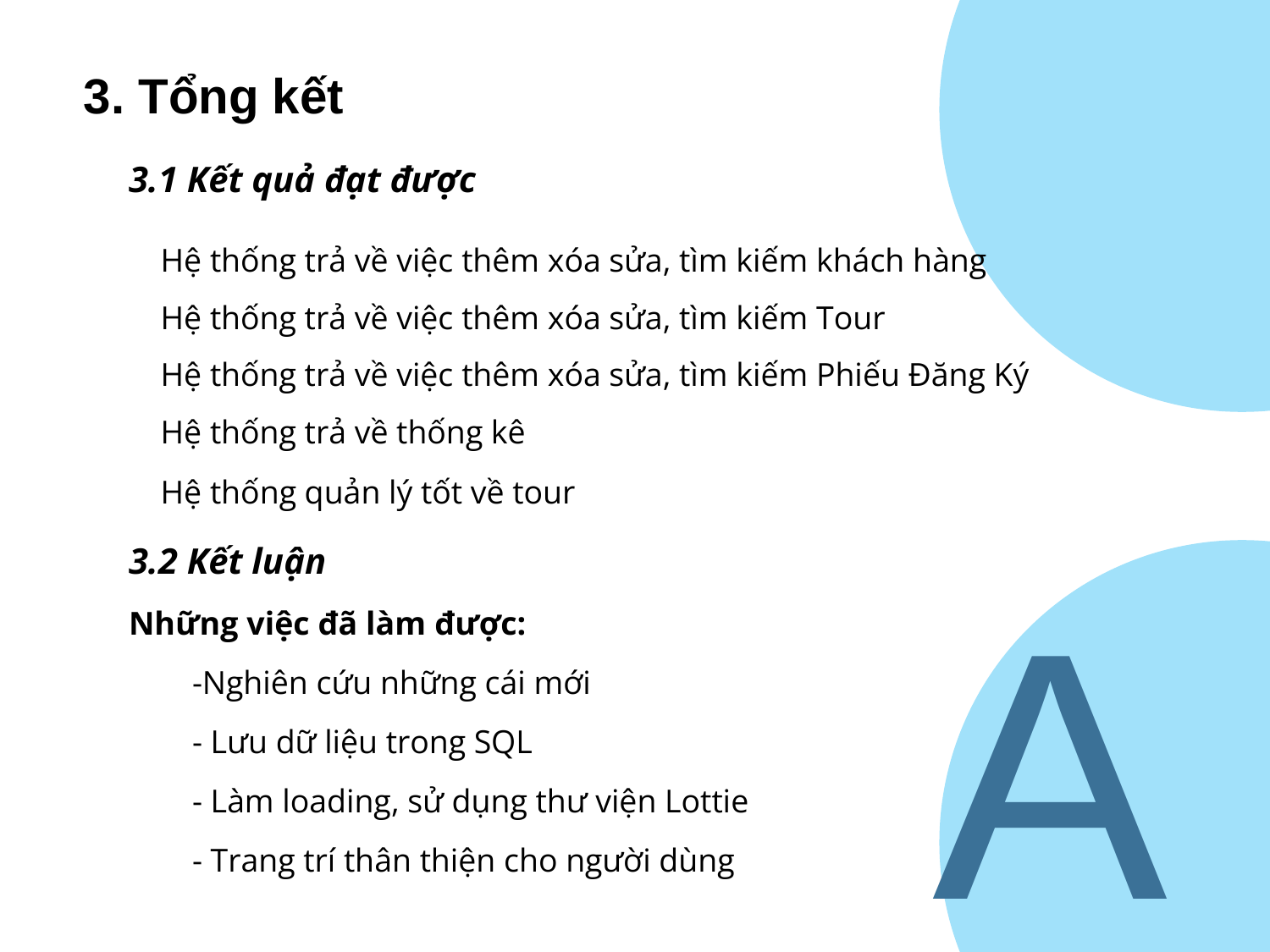

3. Tổng kết
3.1 Kết quả đạt được

Hệ thống trả về việc thêm xóa sửa, tìm kiếm khách hàng
Hệ thống trả về việc thêm xóa sửa, tìm kiếm Tour
Hệ thống trả về việc thêm xóa sửa, tìm kiếm Phiếu Đăng Ký
Hệ thống trả về thống kê
Hệ thống quản lý tốt về tour

3.2 Kết luận

Những việc đã làm được:

-Nghiên cứu những cái mới

- Lưu dữ liệu trong SQL

- Làm loading, sử dụng thư viện Lottie

- Trang trí thân thiện cho người dùng
A